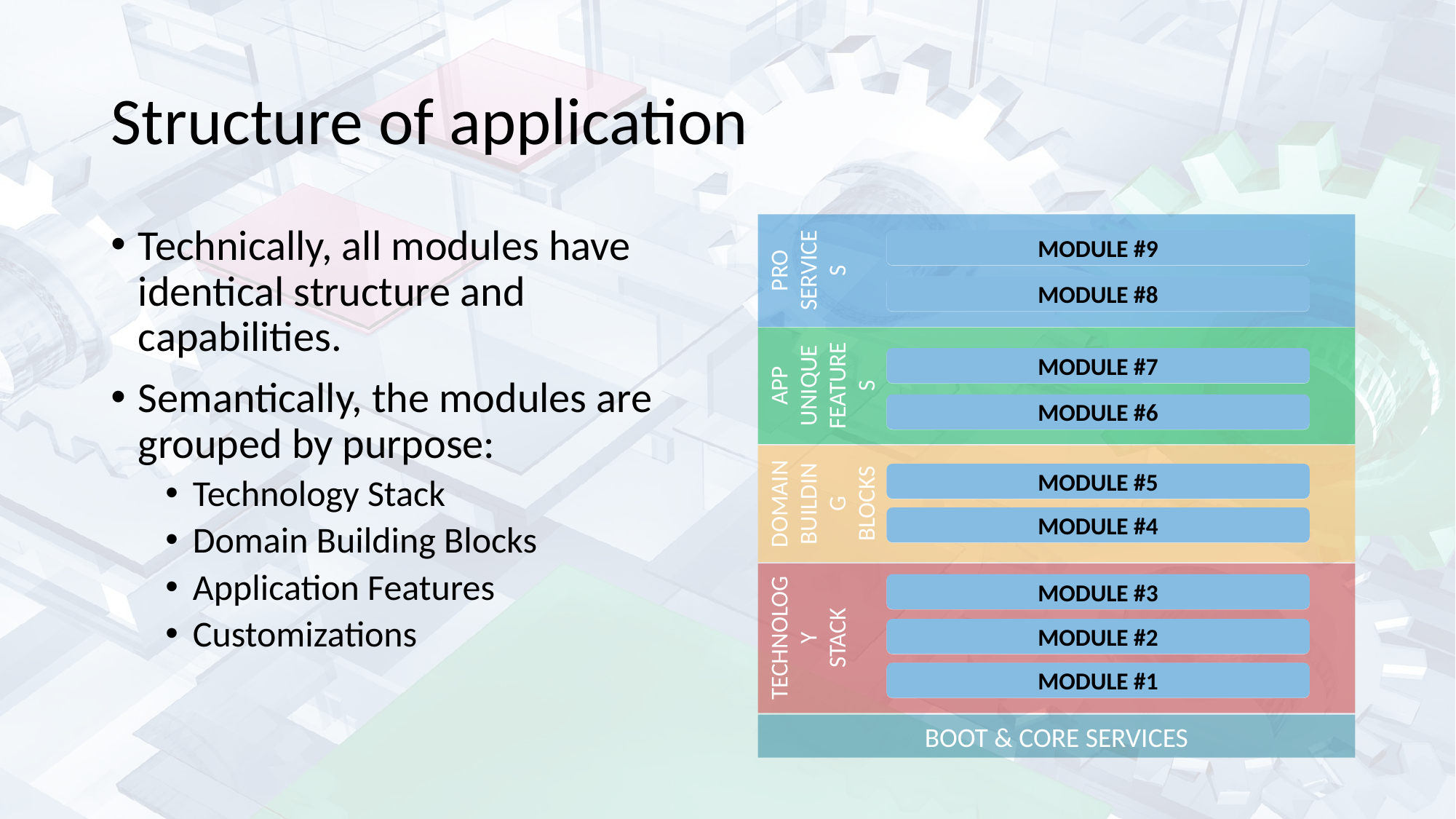

# Structure of application
PRO
SERVICES
Technically, all modules have identical structure and capabilities.
Semantically, the modules are grouped by purpose:
Technology Stack
Domain Building Blocks
Application Features
Customizations
MODULE #9
CUSTOMIZATION MODULE #2
MODULE #8
CUSTOMIZATION MODULE #1
APP
UNIQUE
FEATURES
MODULE #7
APPLICATION MODULE #2
MODULE #6
APPLICATION MODULE #1
DOMAIN
BUILDING
BLOCKS
MODULE #5
DOMAIN MODULE #2
MODULE #4
DOMAIN MODULE #1
TECHNOLOGY
STACK
MODULE #3
STACK MODULE #3
MODULE #2
STACK MODULE #2
MODULE #1
STACK MODULE #1
BOOT & CORE SERVICES